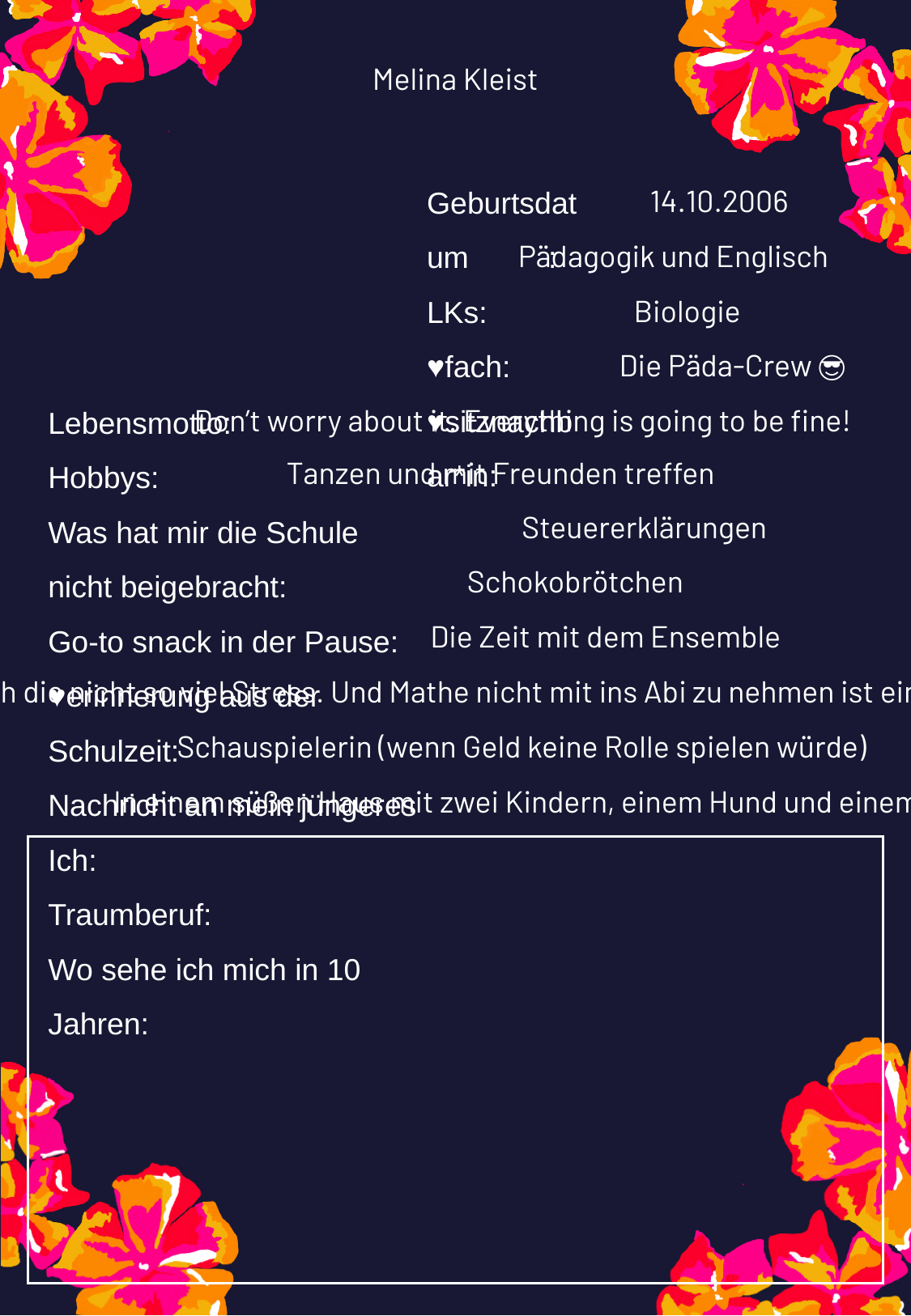

Melina Kleist

14.10.2006

Pädagogik und Englisch

Biologie

Die Päda-Crew 😎

Don’t worry about it. Everything is going to be fine!

Tanzen und mit Freunden treffen

Steuererklärungen

Schokobrötchen

Die Zeit mit dem Ensemble

Mach die nicht so viel Stress. Und Mathe nicht mit ins Abi zu nehmen ist eine sehr gute Entscheidung!

Schauspielerin (wenn Geld keine Rolle spielen würde)

In einem süßen Haus mit zwei Kindern, einem Hund und einem krassen Job